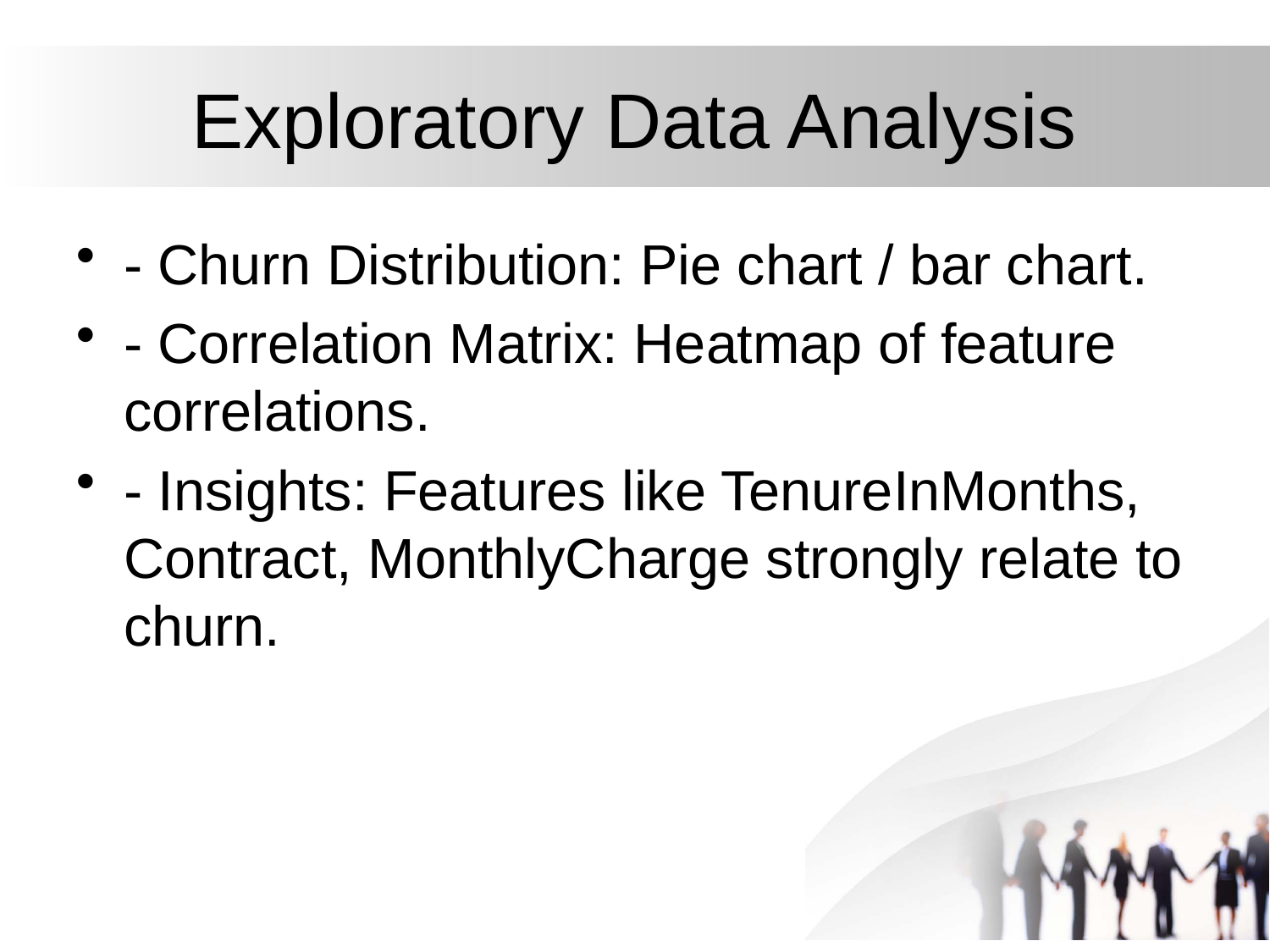

# Exploratory Data Analysis
- Churn Distribution: Pie chart / bar chart.
- Correlation Matrix: Heatmap of feature correlations.
- Insights: Features like TenureInMonths, Contract, MonthlyCharge strongly relate to churn.